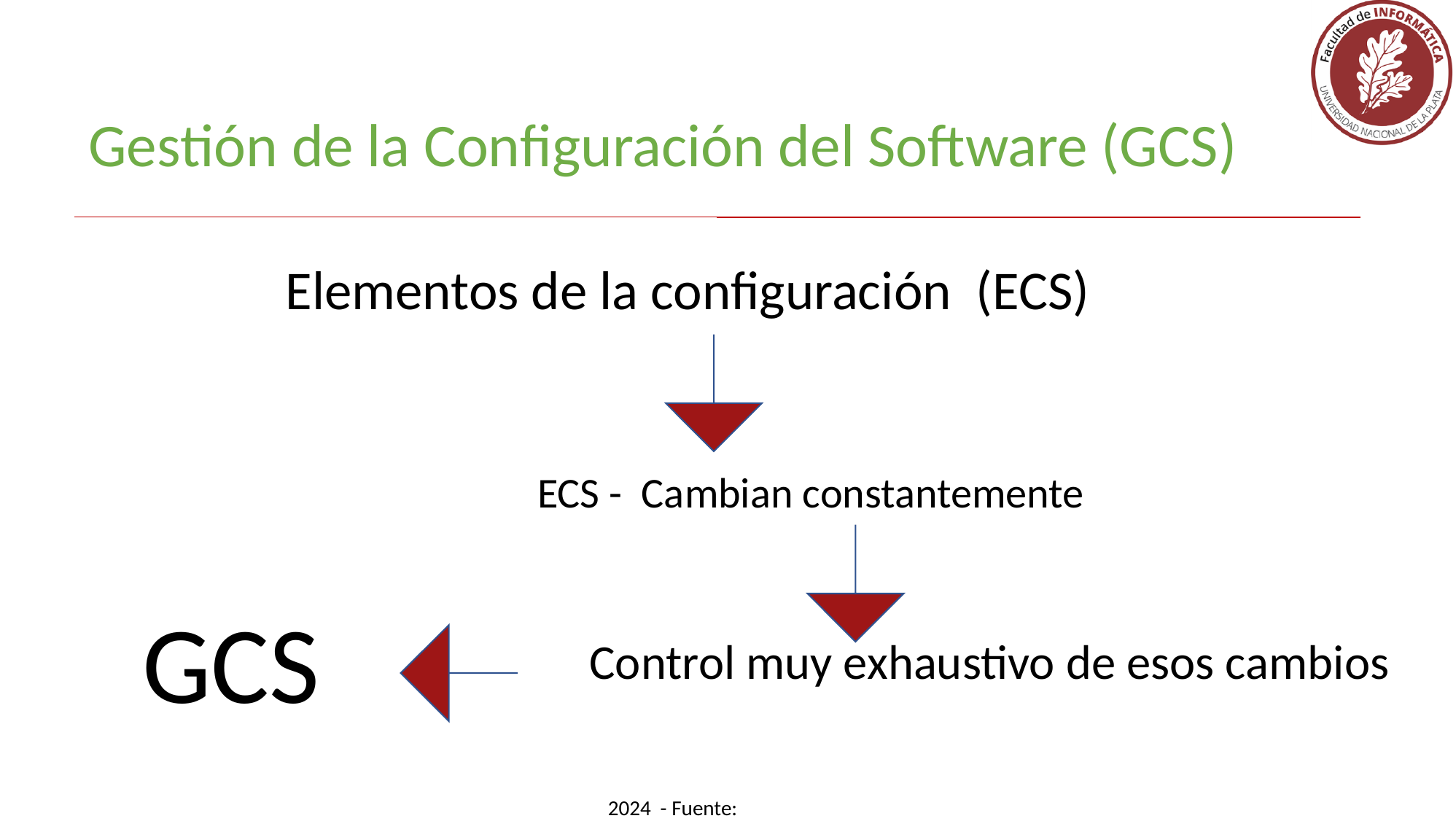

Gestión de la Configuración del Software (GCS)
Elementos de la configuración  (ECS)

ECS -  Cambian constantemente

GCS

Control muy exhaustivo de esos cambios